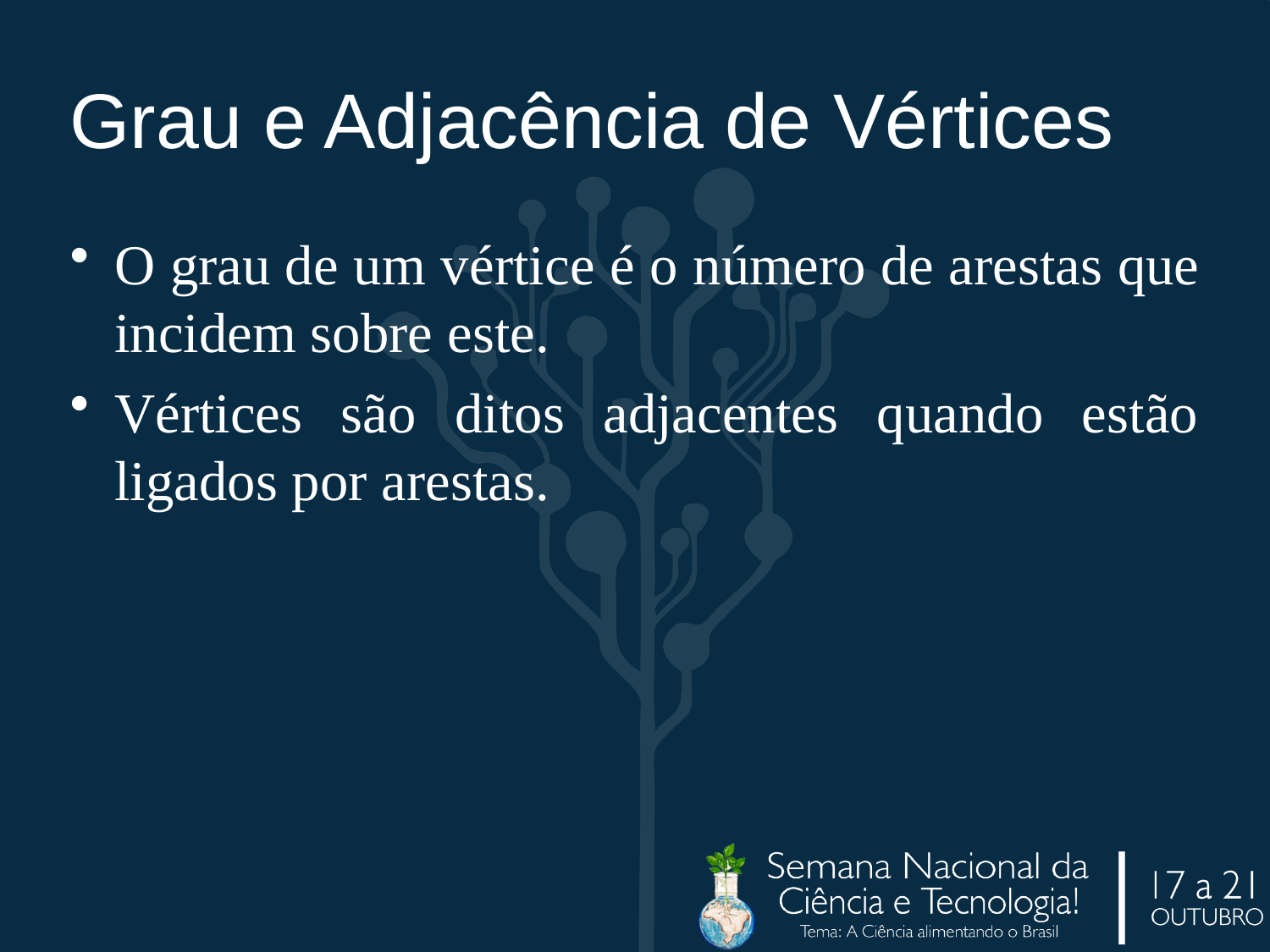

# Grau e Adjacência de Vértices
O grau de um vértice é o número de arestas que incidem sobre este.
Vértices são ditos adjacentes quando estão ligados por arestas.